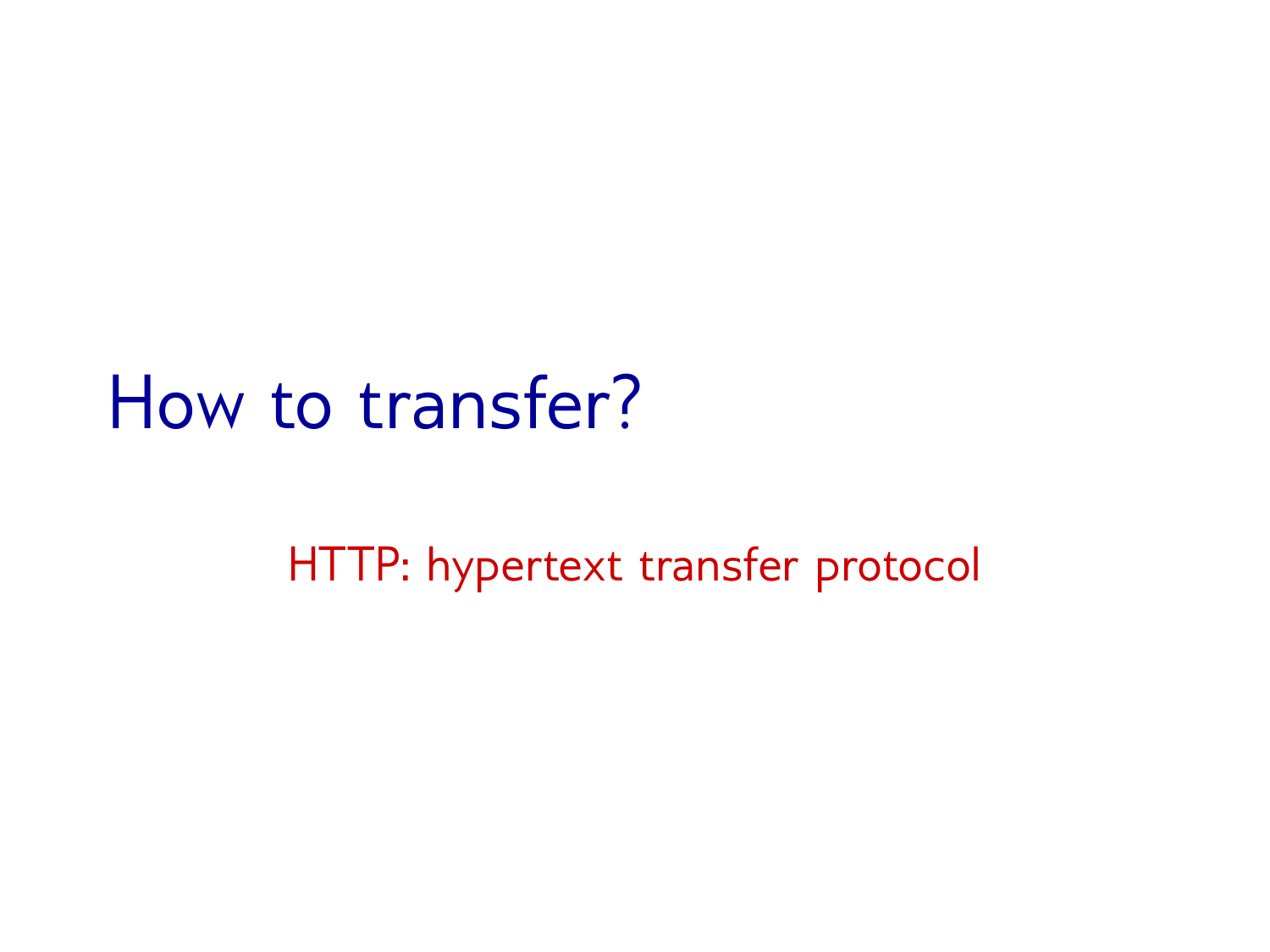

# How to transfer?
HTTP: hypertext transfer protocol